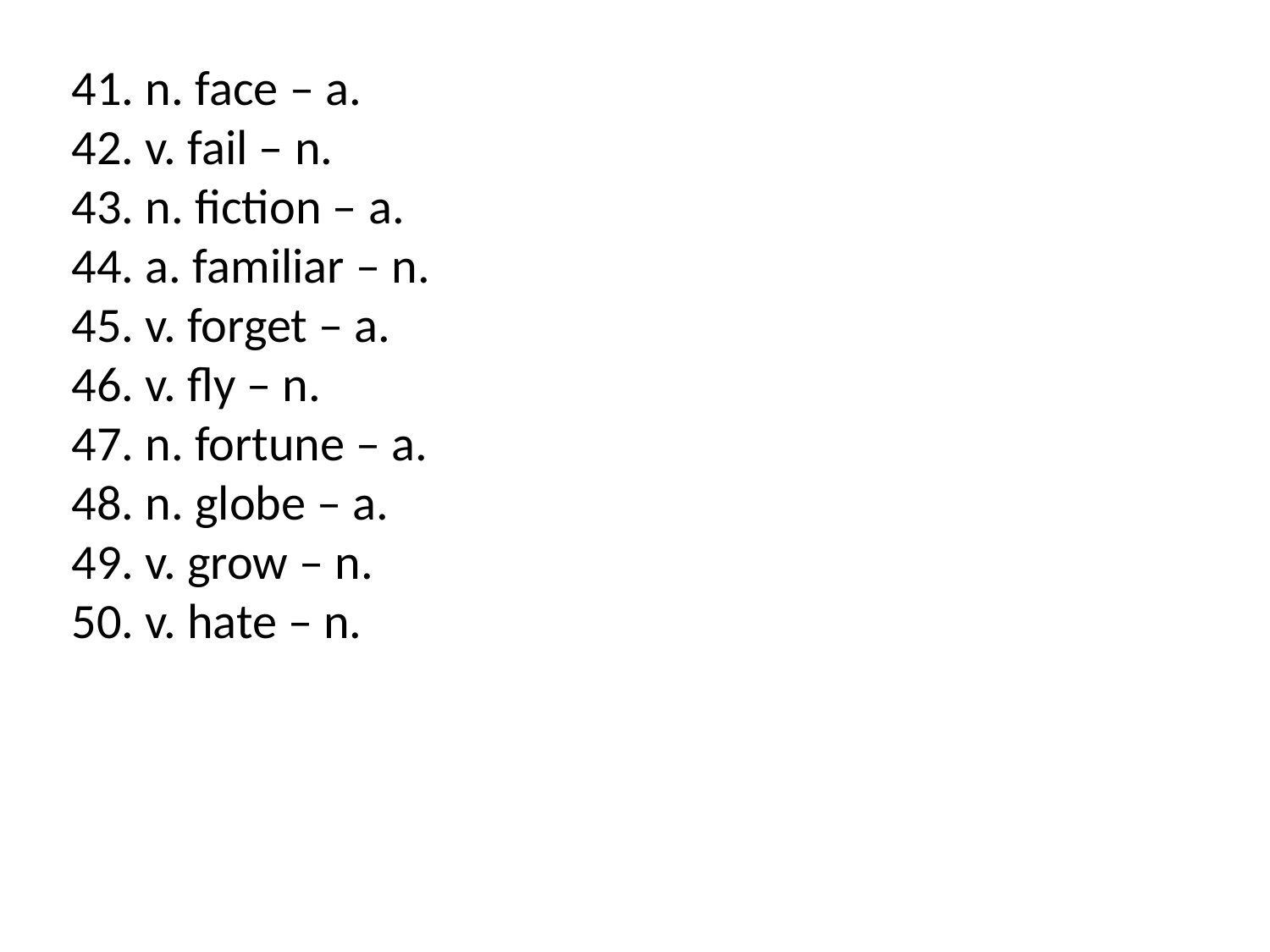

41. n. face – a.
42. v. fail – n.
43. n. fiction – a.
44. a. familiar – n.
45. v. forget – a.
46. v. fly – n.
47. n. fortune – a.
48. n. globe – a.
49. v. grow – n.
50. v. hate – n.